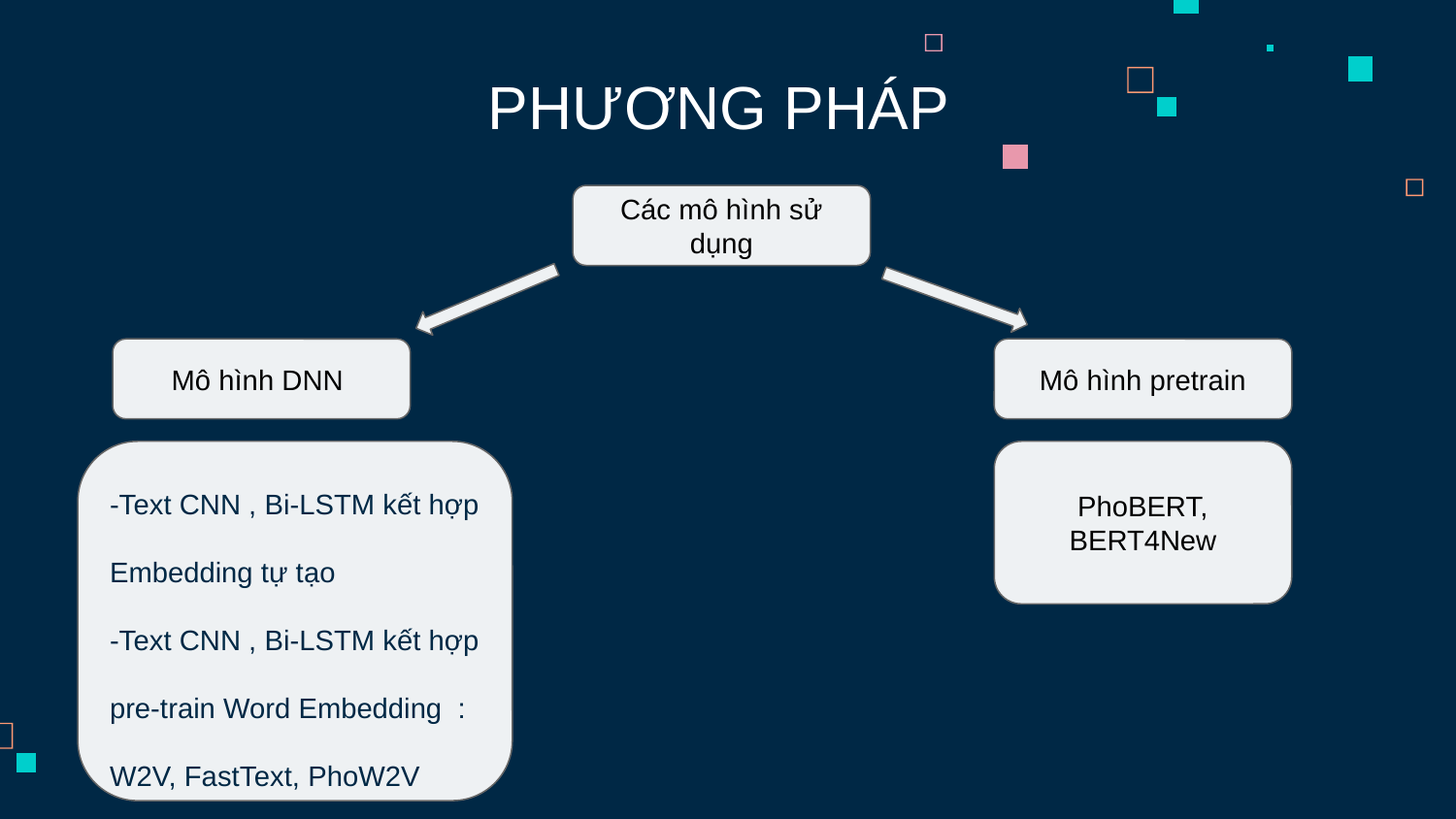

# PHƯƠNG PHÁP
Các mô hình sử dụng

Mô hình DNN
Mô hình pretrain

-Text CNN , Bi-LSTM kết hợp Embedding tự tạo
-Text CNN , Bi-LSTM kết hợp pre-train Word Embedding  : W2V, FastText, PhoW2V

PhoBERT,
BERT4New